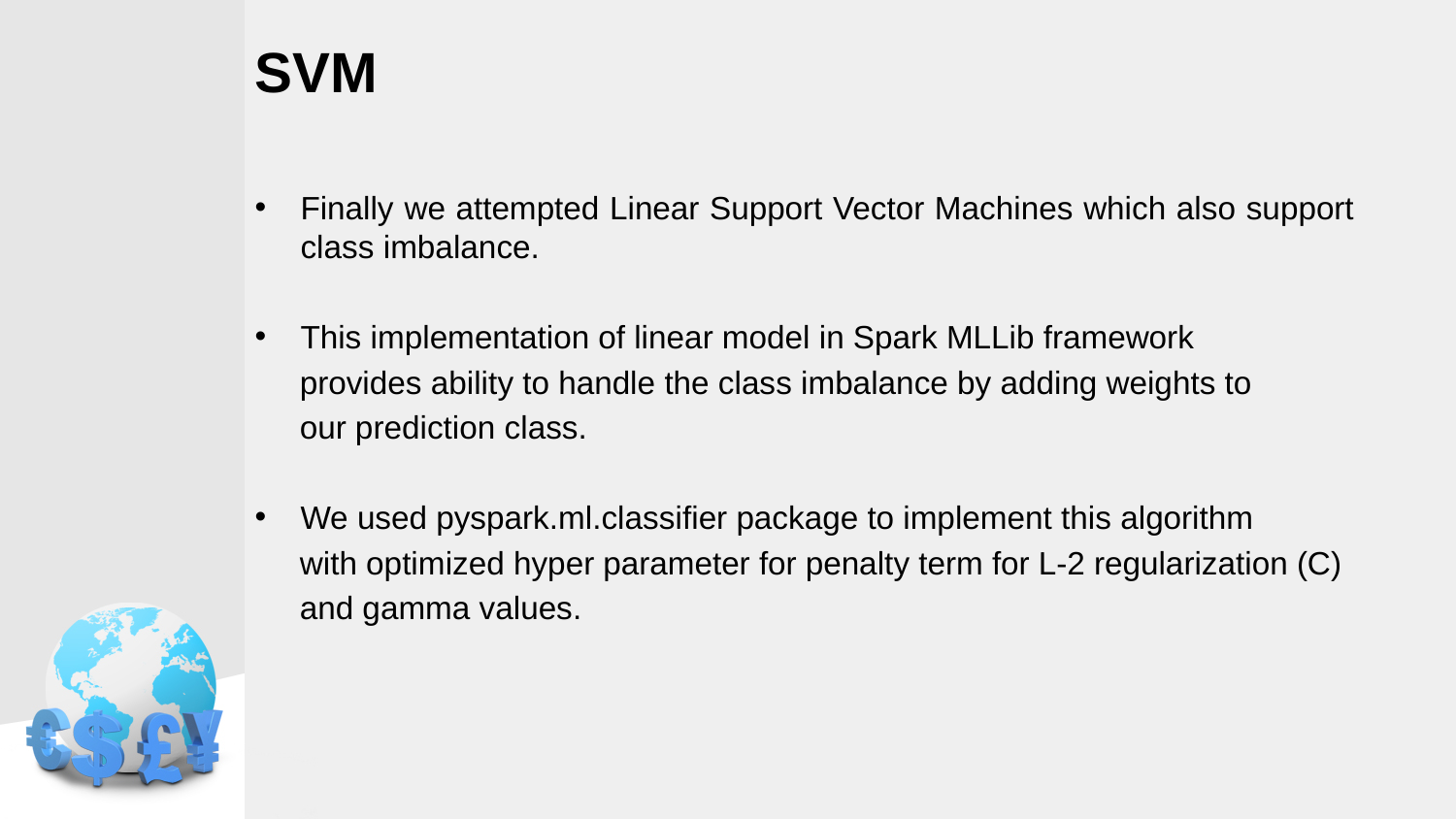

# SVM
Finally we attempted Linear Support Vector Machines which also support class imbalance.

This implementation of linear model in Spark MLLib framework
     provides ability to handle the class imbalance by adding weights to
     our prediction class.

We used pyspark.ml.classifier package to implement this algorithm
     with optimized hyper parameter for penalty term for L-2 regularization (C)
     and gamma values.